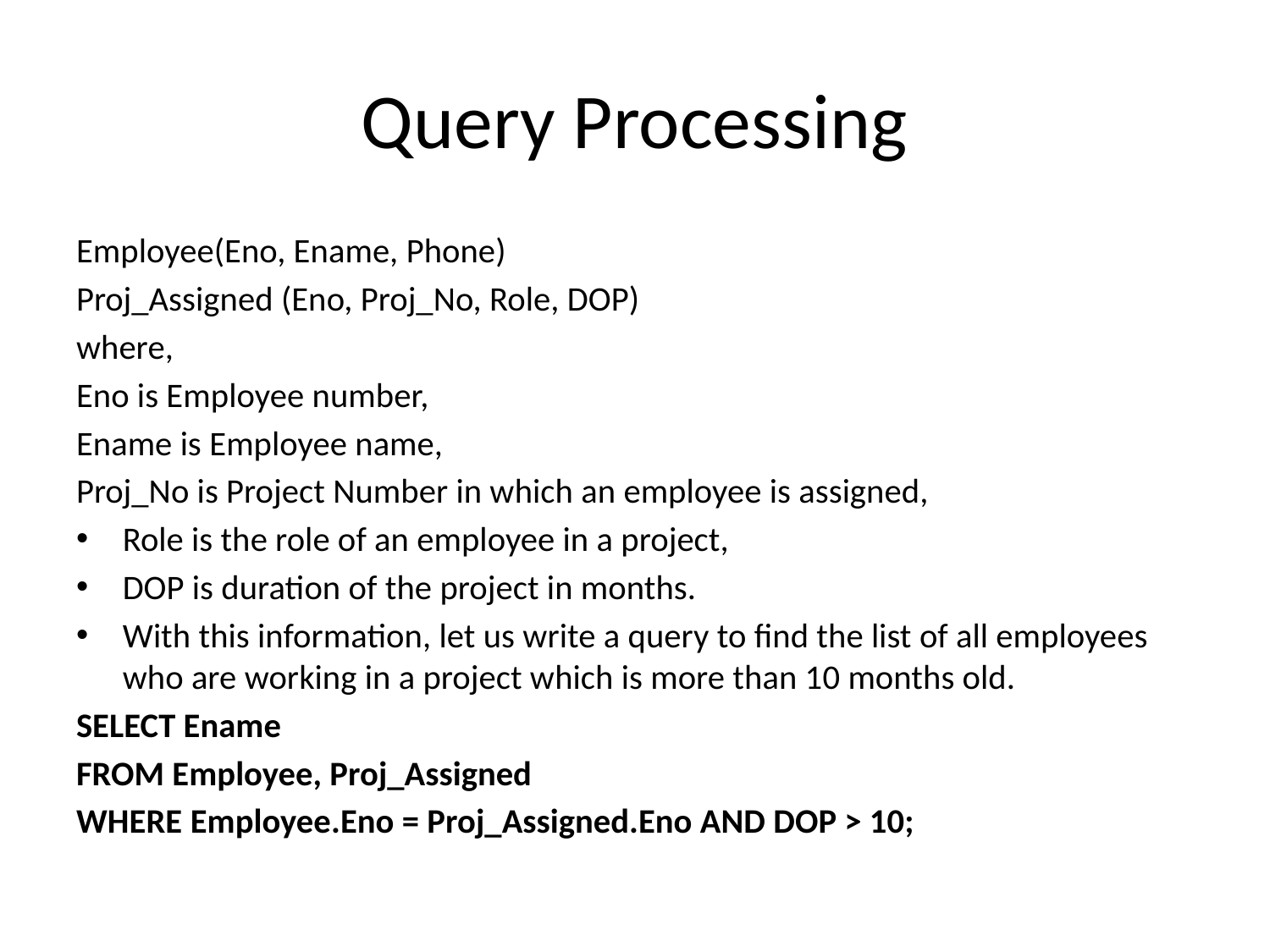

# Query Processing
Employee(Eno, Ename, Phone)
Proj_Assigned (Eno, Proj_No, Role, DOP)
where,
Eno is Employee number,
Ename is Employee name,
Proj_No is Project Number in which an employee is assigned,
Role is the role of an employee in a project,
DOP is duration of the project in months.
With this information, let us write a query to find the list of all employees who are working in a project which is more than 10 months old.
SELECT Ename
FROM Employee, Proj_Assigned
WHERE Employee.Eno = Proj_Assigned.Eno AND DOP > 10;